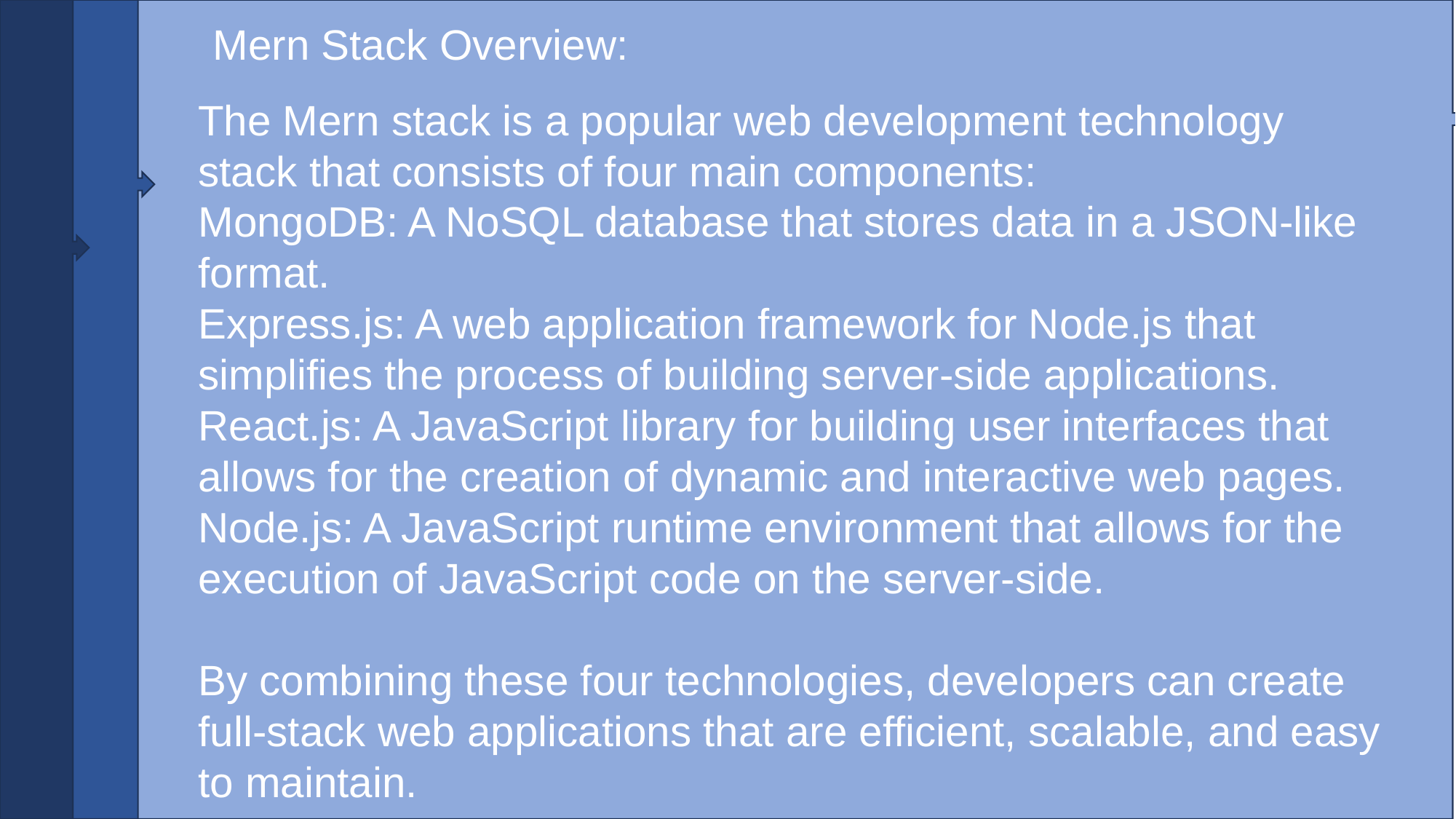

Mern Stack Overview:

The Mern stack is a popular web development technology stack that consists of four main components:
MongoDB: A NoSQL database that stores data in a JSON-like format.
Express.js: A web application framework for Node.js that simplifies the process of building server-side applications.
React.js: A JavaScript library for building user interfaces that allows for the creation of dynamic and interactive web pages.
Node.js: A JavaScript runtime environment that allows for the execution of JavaScript code on the server-side.

By combining these four technologies, developers can create full-stack web applications that are efficient, scalable, and easy to maintain.